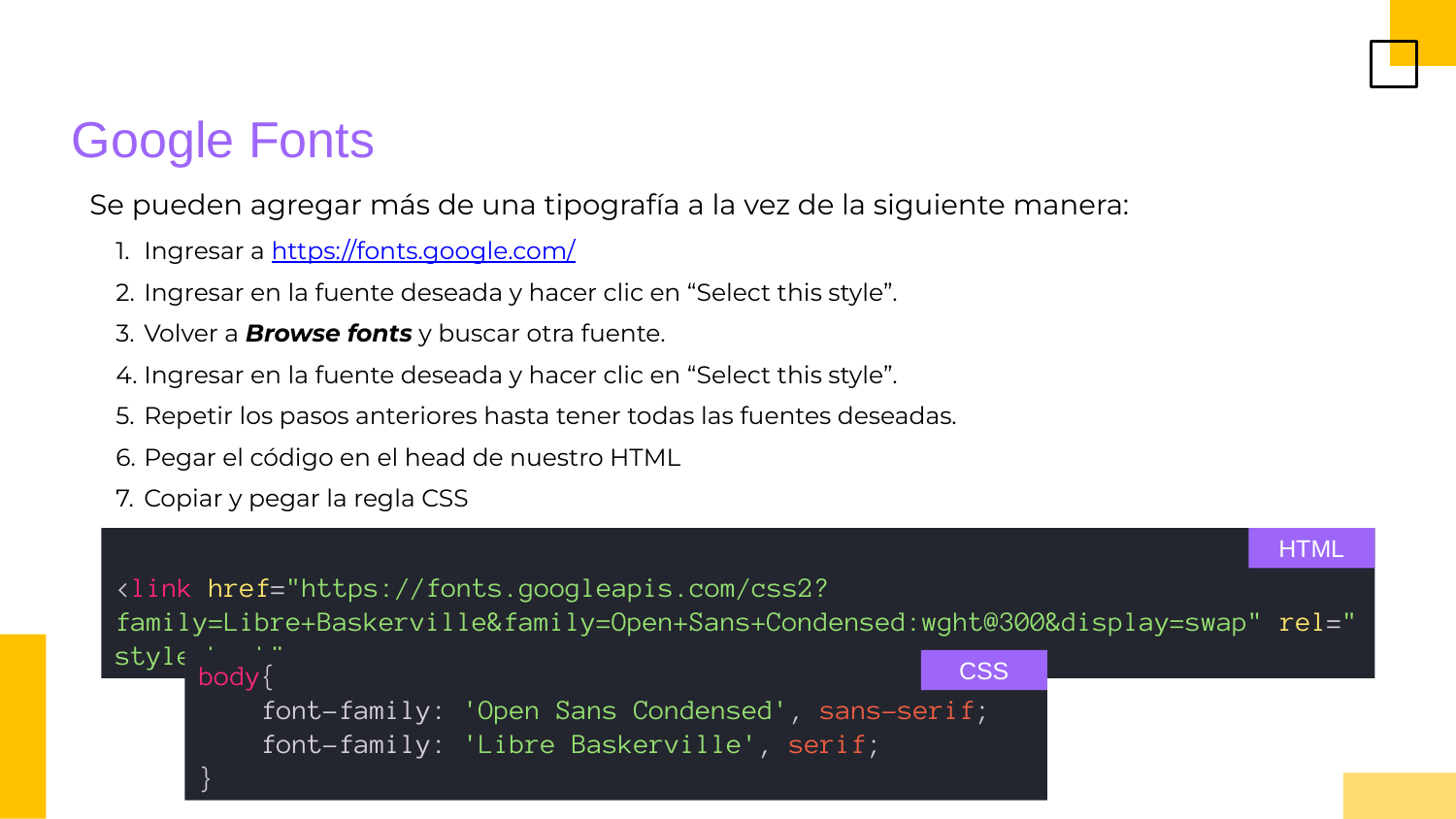

Google Fonts
Se pueden agregar más de una tipografía a la vez de la siguiente manera:
Ingresar a https://fonts.google.com/
Ingresar en la fuente deseada y hacer clic en “Select this style”.
Volver a Browse fonts y buscar otra fuente.
Ingresar en la fuente deseada y hacer clic en “Select this style”.
Repetir los pasos anteriores hasta tener todas las fuentes deseadas.
Pegar el código en el head de nuestro HTML
Copiar y pegar la regla CSS
HTML

<link href="https://fonts.googleapis.com/css2?family=Libre+Baskerville&family=Open+Sans+Condensed:wght@300&display=swap" rel="stylesheet">
body{
    font-family: 'Open Sans Condensed', sans-serif;
    font-family: 'Libre Baskerville', serif;
}
CSS